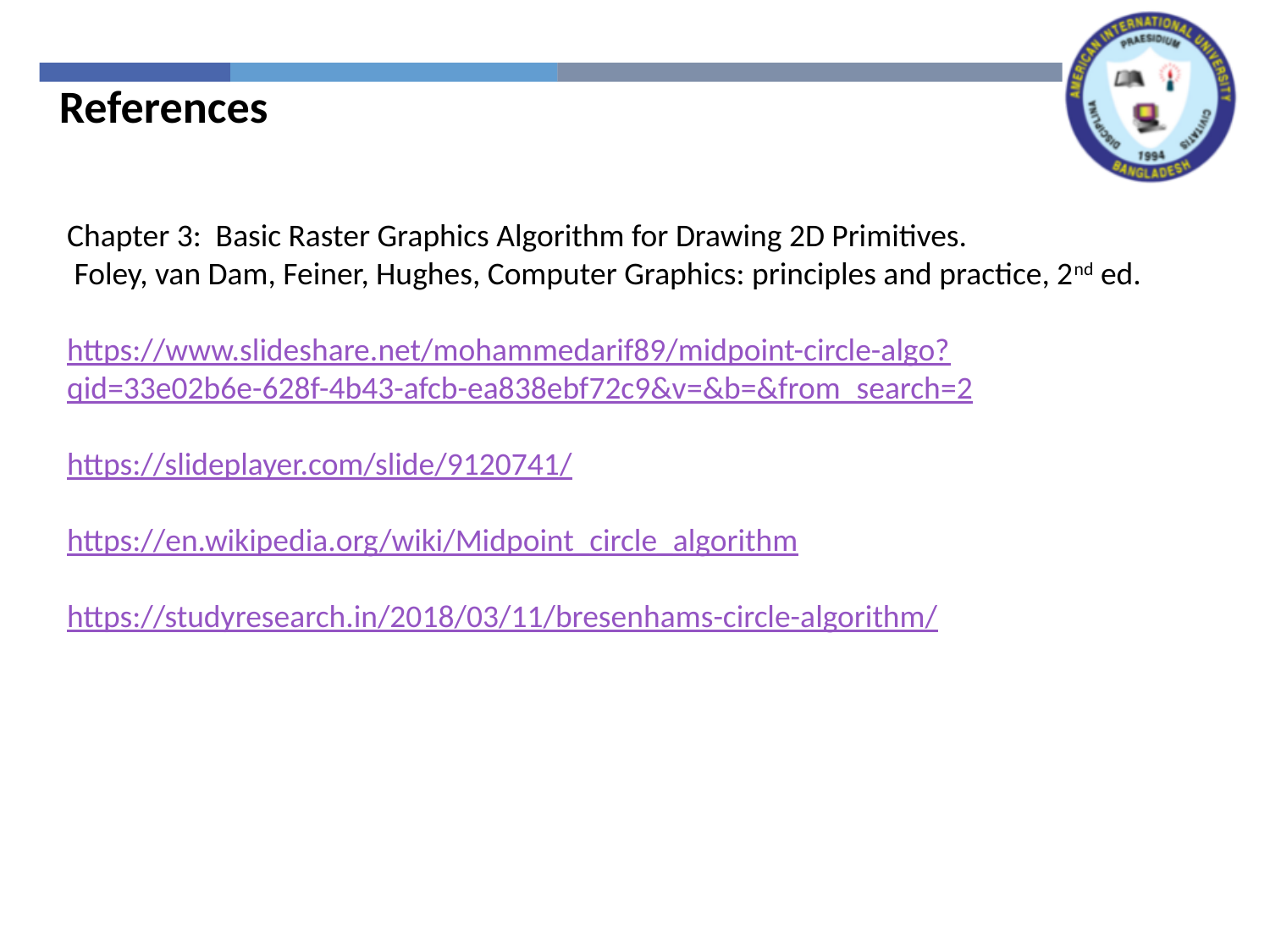

References
Chapter 3:  Basic Raster Graphics Algorithm for Drawing 2D Primitives.
 Foley, van Dam, Feiner, Hughes, Computer Graphics: principles and practice, 2nd ed.

https://www.slideshare.net/mohammedarif89/midpoint-circle-algo?
qid=33e02b6e-628f-4b43-afcb-ea838ebf72c9&v=&b=&from_search=2

https://slideplayer.com/slide/9120741/

https://en.wikipedia.org/wiki/Midpoint_circle_algorithm

https://studyresearch.in/2018/03/11/bresenhams-circle-algorithm/